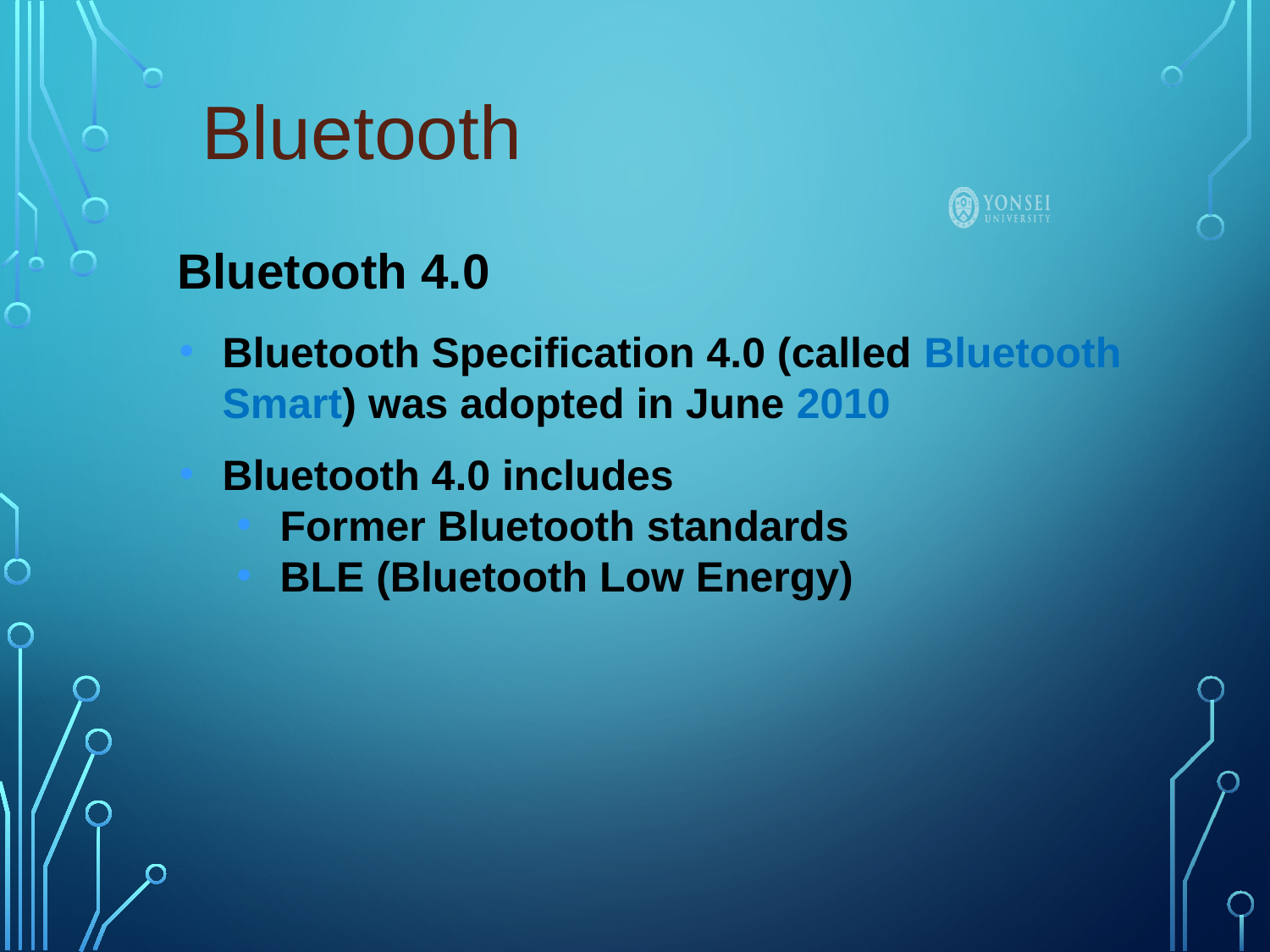

# Bluetooth

Bluetooth 4.0
Bluetooth Specification 4.0 (called Bluetooth Smart) was adopted in June 2010
Bluetooth 4.0 includes
Former Bluetooth standards
BLE (Bluetooth Low Energy)